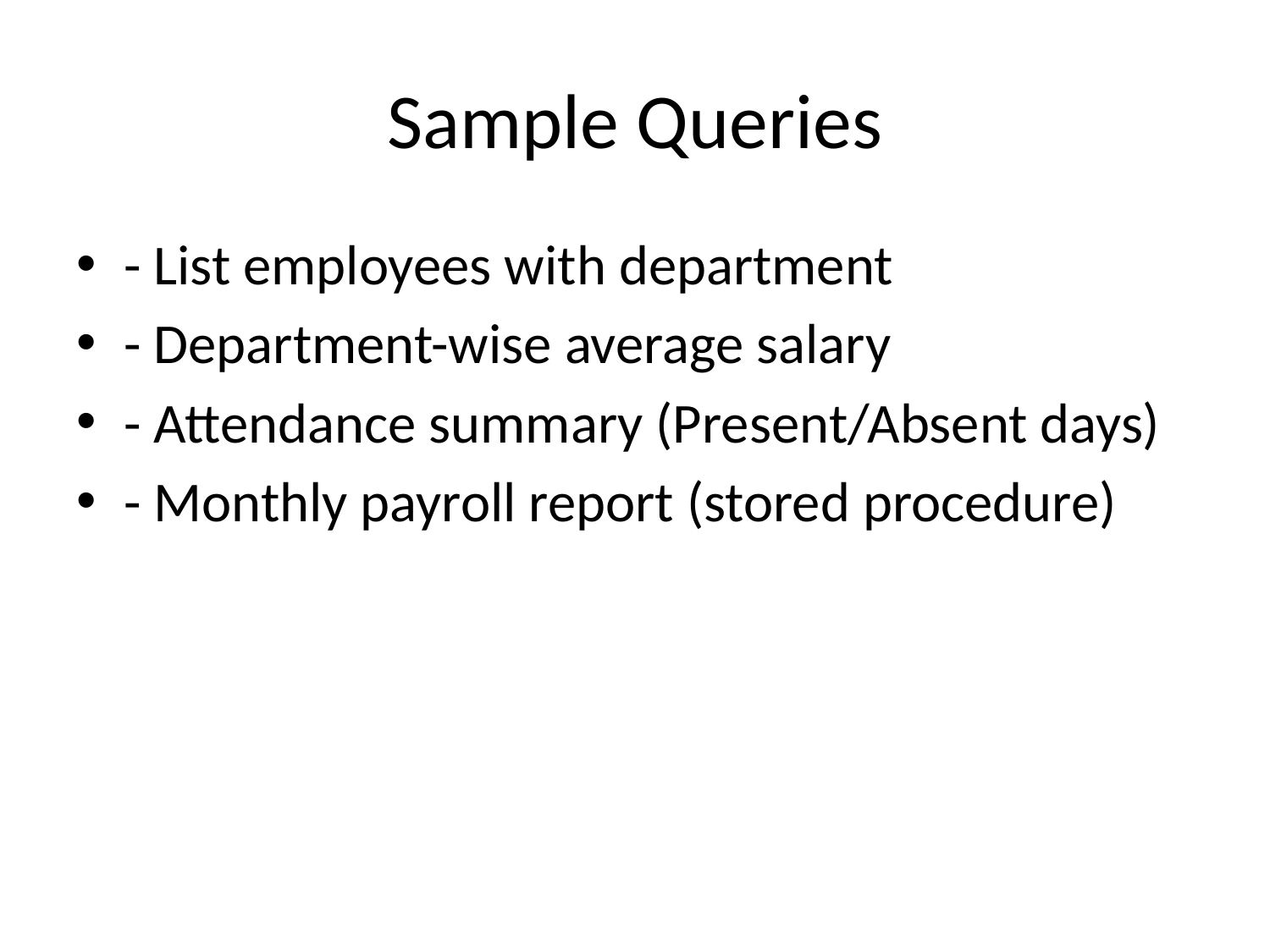

# Sample Queries
- List employees with department
- Department-wise average salary
- Attendance summary (Present/Absent days)
- Monthly payroll report (stored procedure)